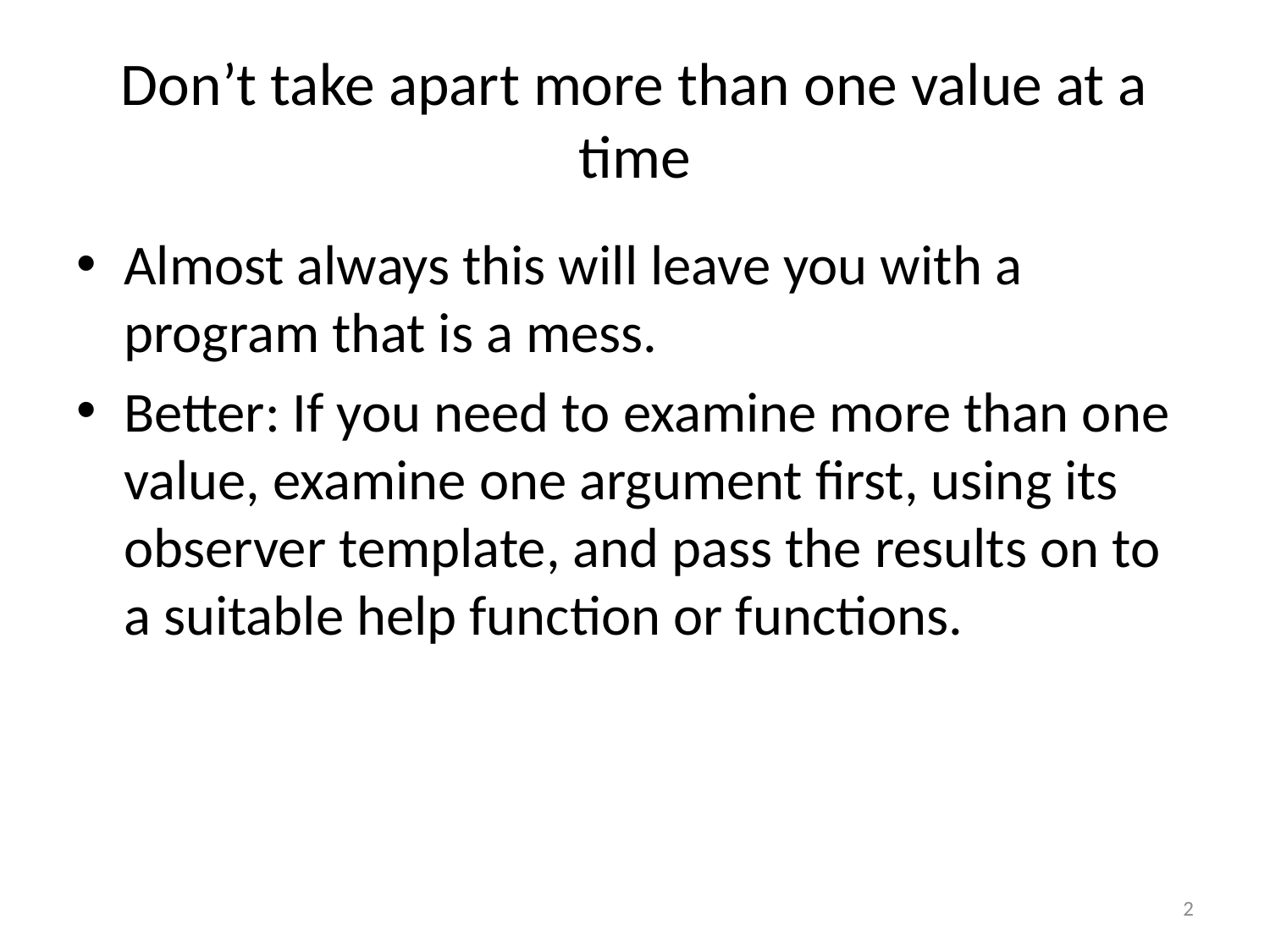

# Don’t take apart more than one value at a time
Almost always this will leave you with a program that is a mess.
Better: If you need to examine more than one value, examine one argument first, using its observer template, and pass the results on to a suitable help function or functions.
2